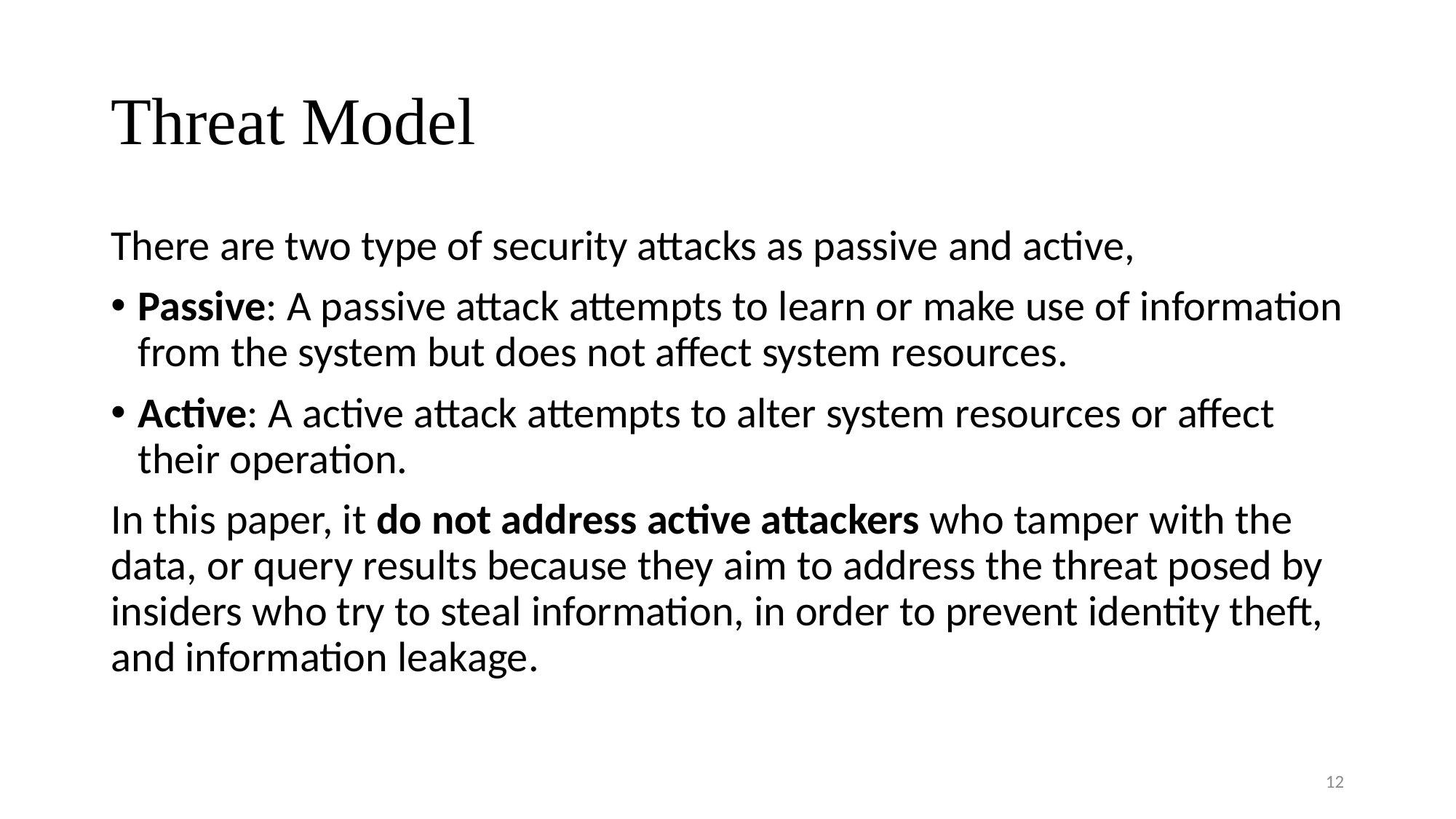

# Threat Model
There are two type of security attacks as passive and active,
Passive: A passive attack attempts to learn or make use of information from the system but does not affect system resources.
Active: A active attack attempts to alter system resources or affect their operation.
In this paper, it do not address active attackers who tamper with the data, or query results because they aim to address the threat posed by insiders who try to steal information, in order to prevent identity theft, and information leakage.

12